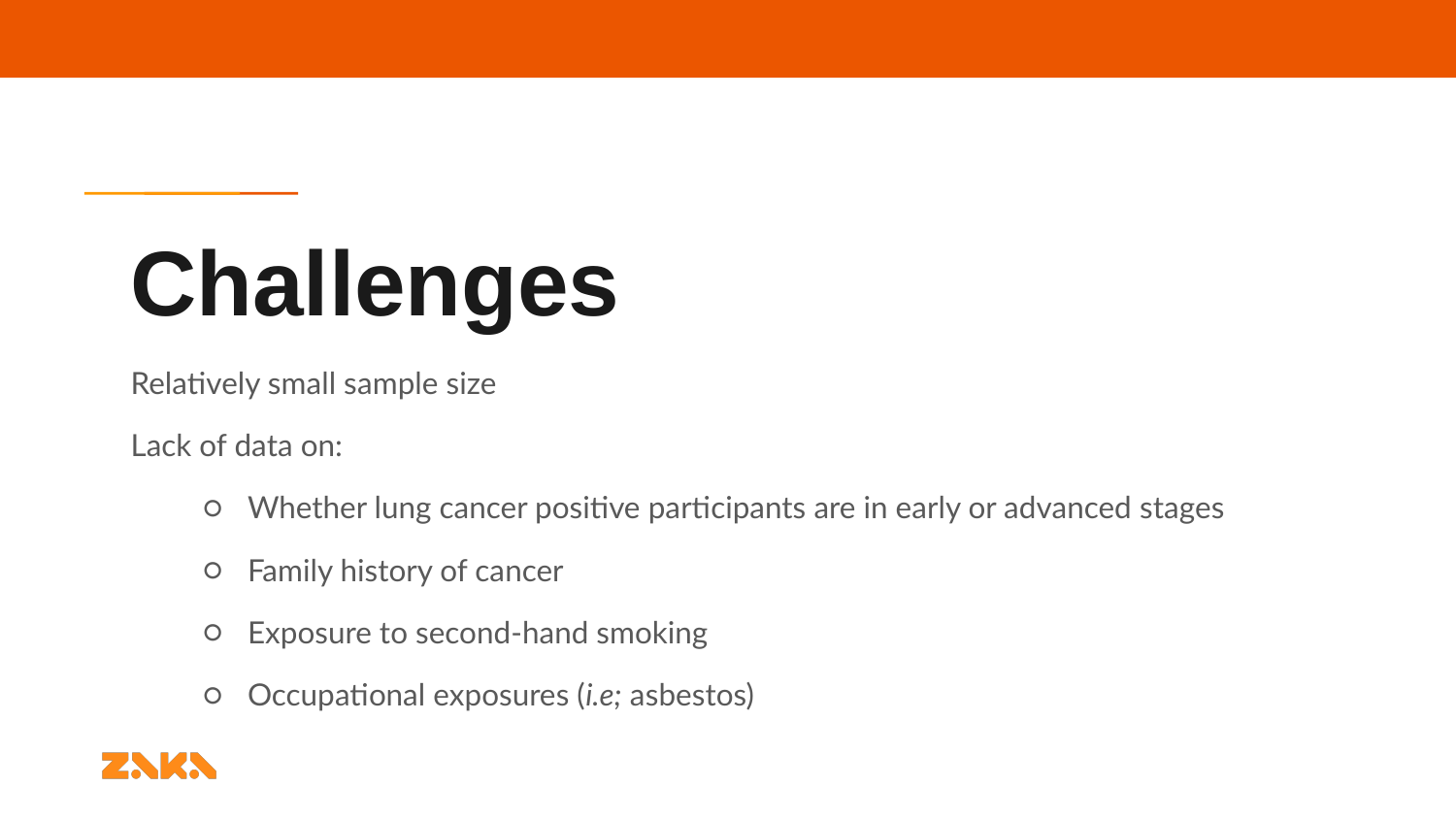

# Challenges
Relatively small sample size
Lack of data on:
Whether lung cancer positive participants are in early or advanced stages
Family history of cancer
Exposure to second-hand smoking
Occupational exposures (i.e; asbestos)